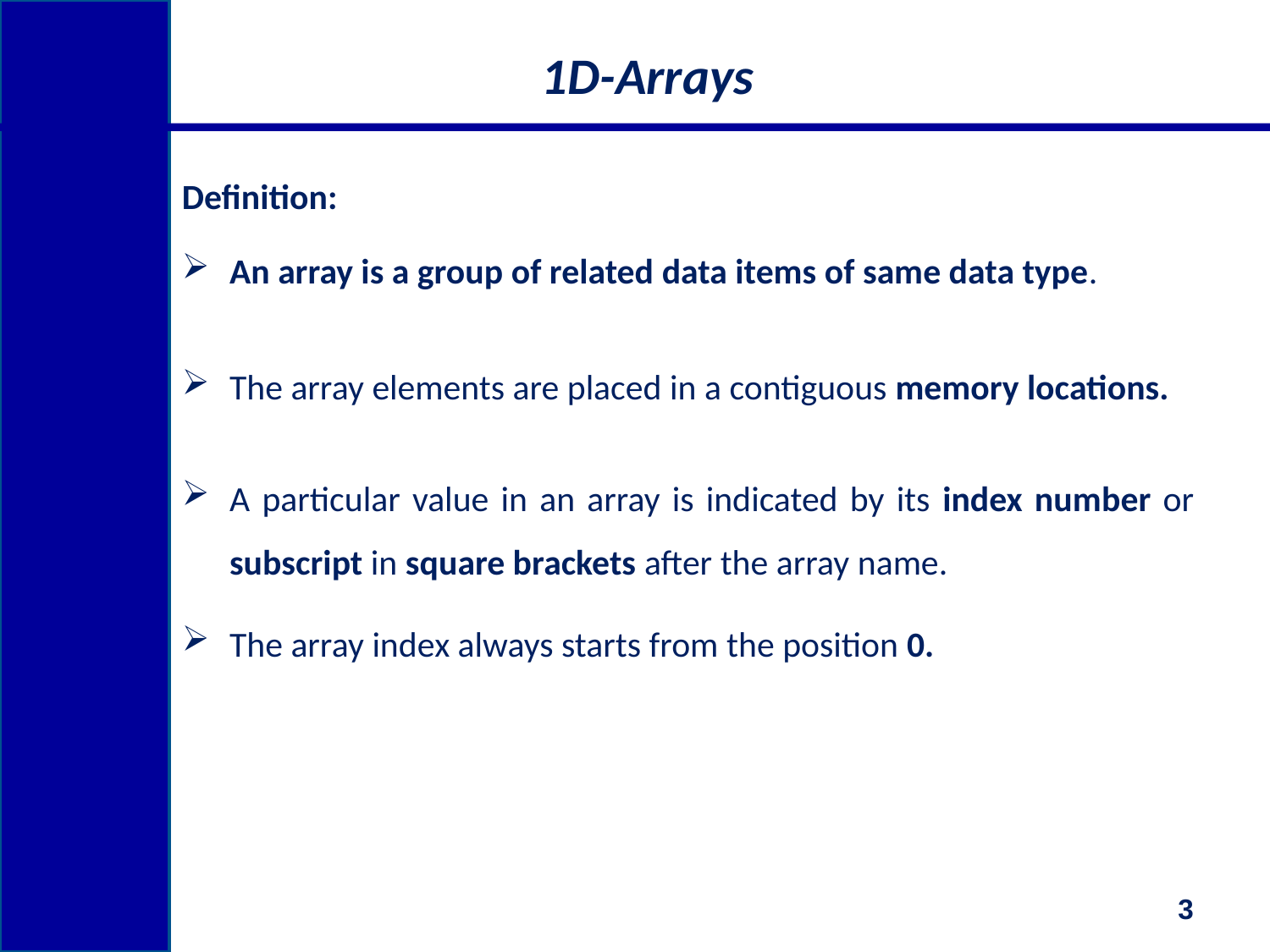

# 1D-Arrays

Definition:
An array is a group of related data items of same data type.

The array elements are placed in a contiguous memory locations.

A particular value in an array is indicated by its index number or subscript in square brackets after the array name.

The array index always starts from the position 0.

3